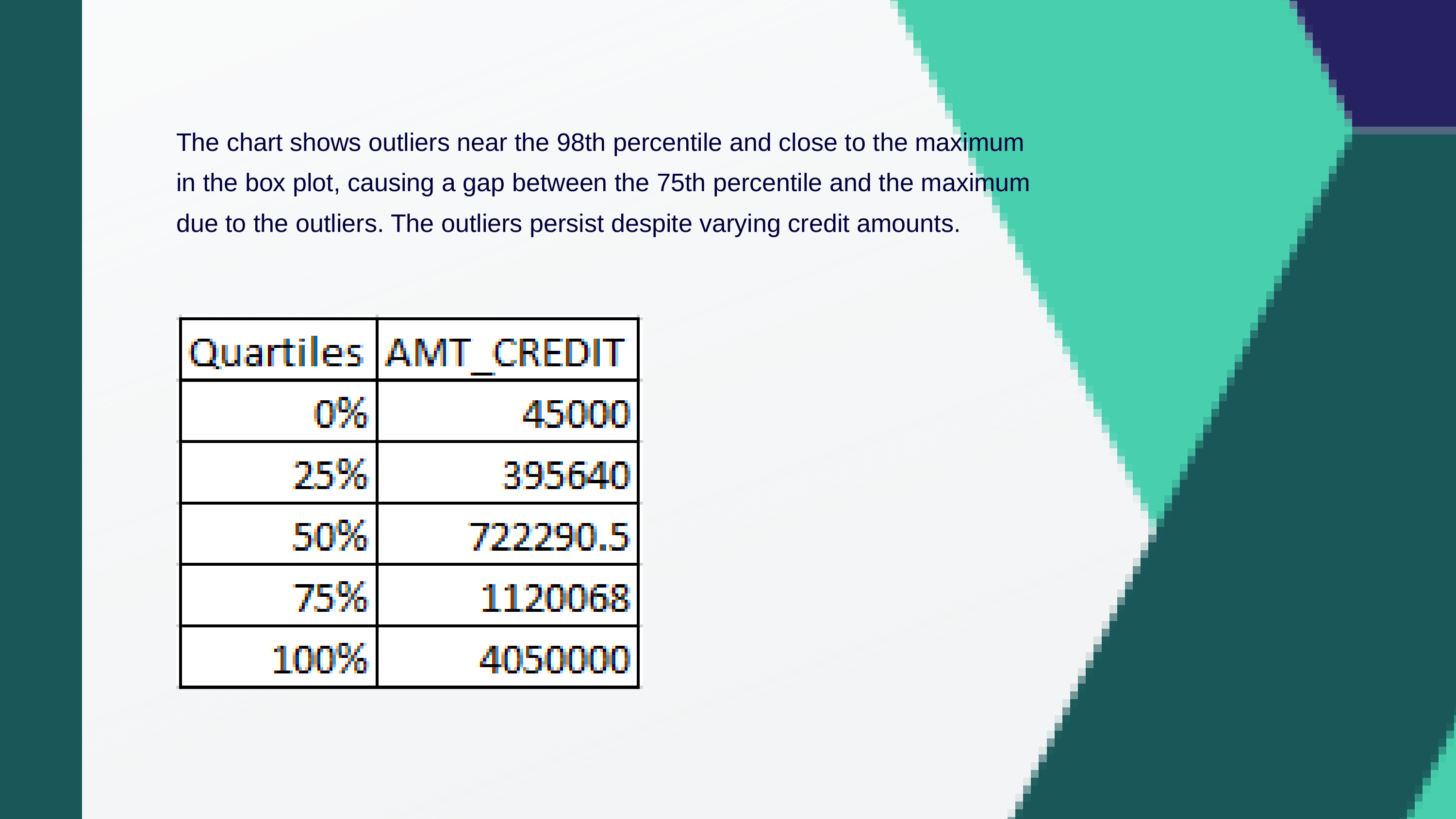

The chart shows outliers near the 98th percentile and close to the maximum in the box plot, causing a gap between the 75th percentile and the maximum due to the outliers. The outliers persist despite varying credit amounts.